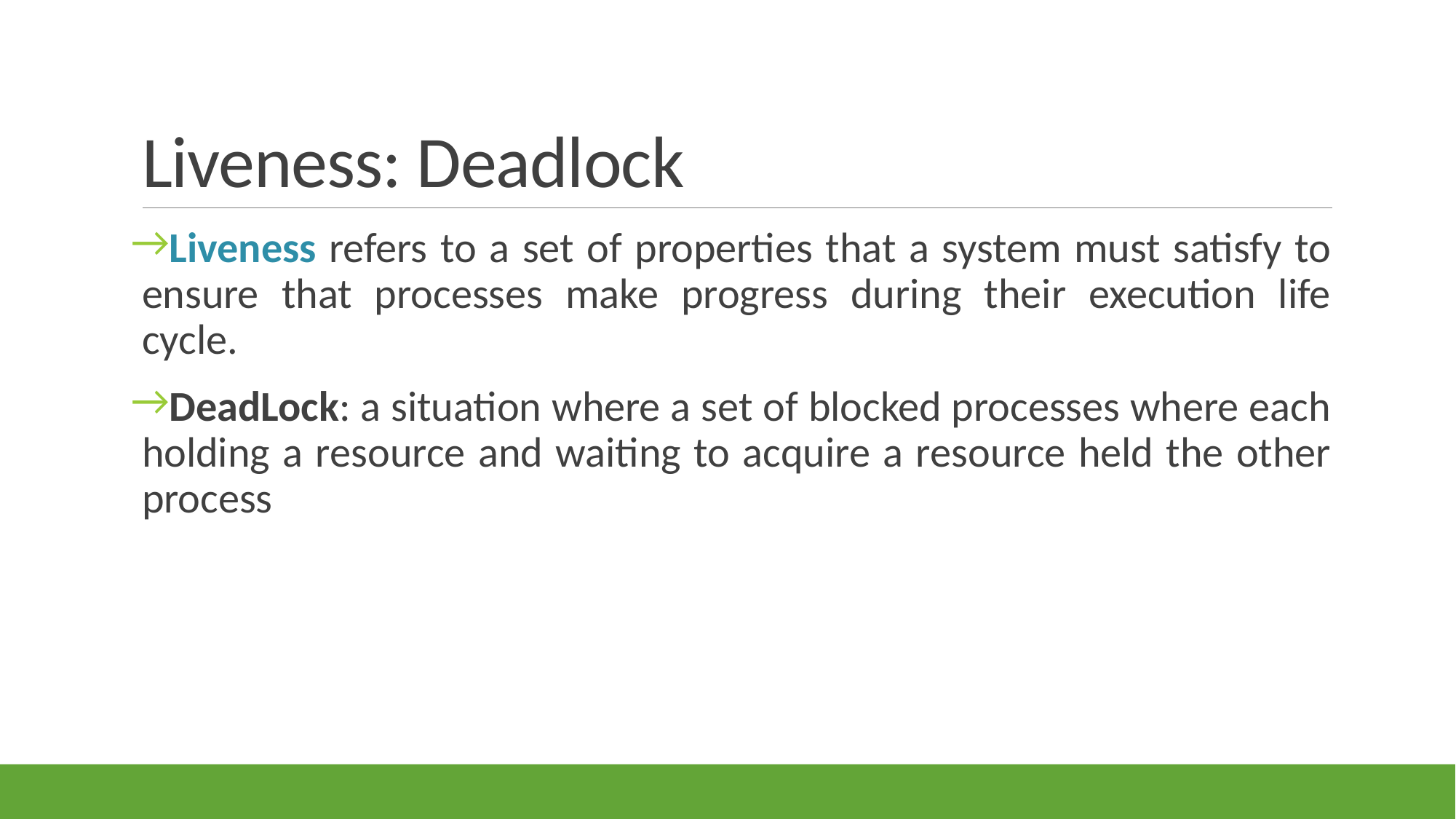

# Liveness: Deadlock
Liveness refers to a set of properties that a system must satisfy to ensure that processes make progress during their execution life cycle.
DeadLock: a situation where a set of blocked processes where each holding a resource and waiting to acquire a resource held the other process